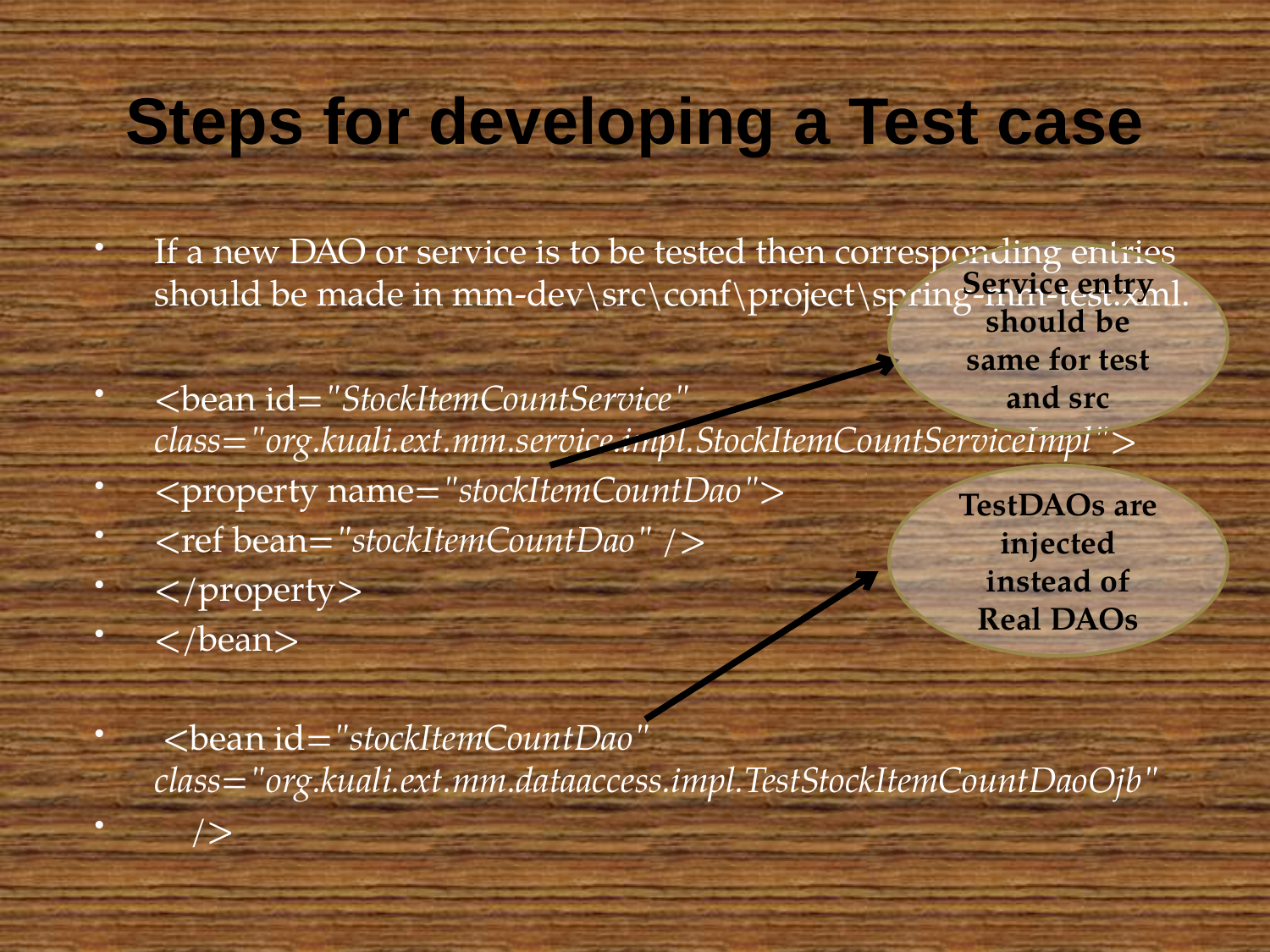

# Steps for developing a Test case
If a new DAO or service is to be tested then corresponding entries should be made in mm-dev\src\conf\project\spring-mm-test.xml.

<bean id="StockItemCountService" class="org.kuali.ext.mm.service.impl.StockItemCountServiceImpl">
<property name="stockItemCountDao">
<ref bean="stockItemCountDao" />
</property>
</bean>

 <bean id="stockItemCountDao" class="org.kuali.ext.mm.dataaccess.impl.TestStockItemCountDaoOjb"
    />

Service entry should be same for test and src
TestDAOs are injected instead of Real DAOs